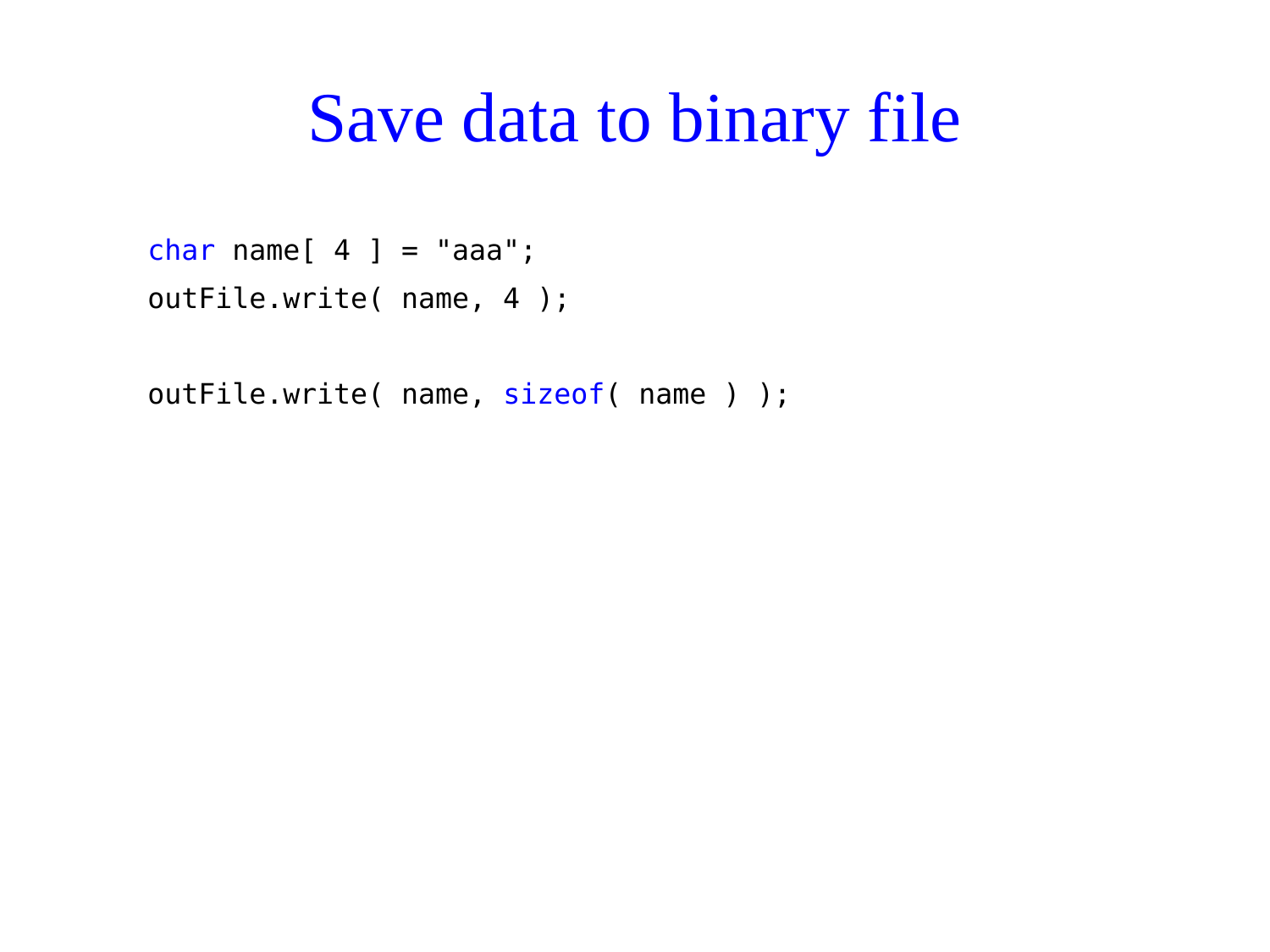

# Save data to binary file
char name[ 4 ] = "aaa";
outFile.write( name, 4 );

outFile.write( name, sizeof( name ) );